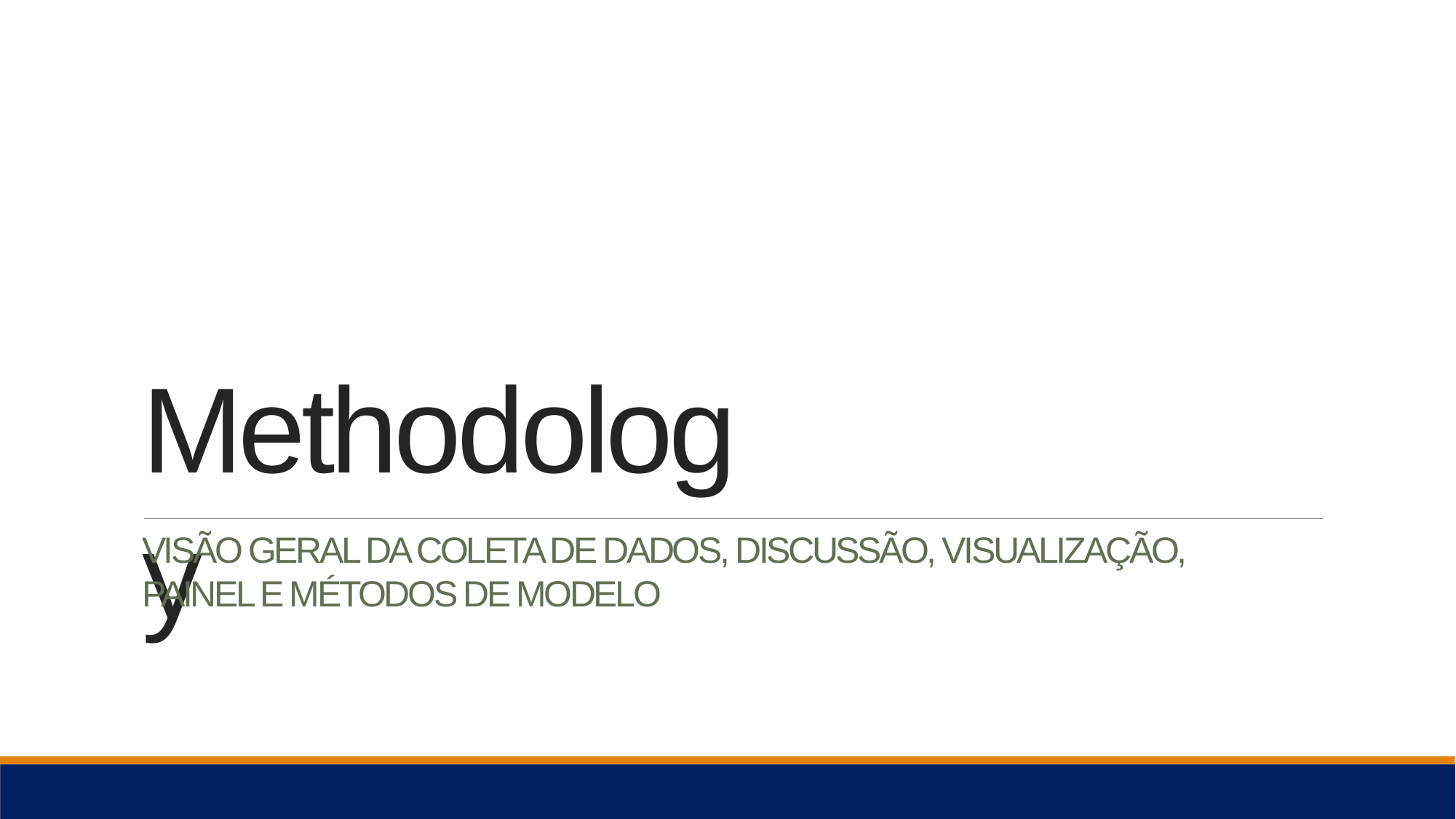

Methodology
VISÃO GERAL DA COLETA DE DADOS, DISCUSSÃO, VISUALIZAÇÃO,
PAINEL E MÉTODOS DE MODELO

6